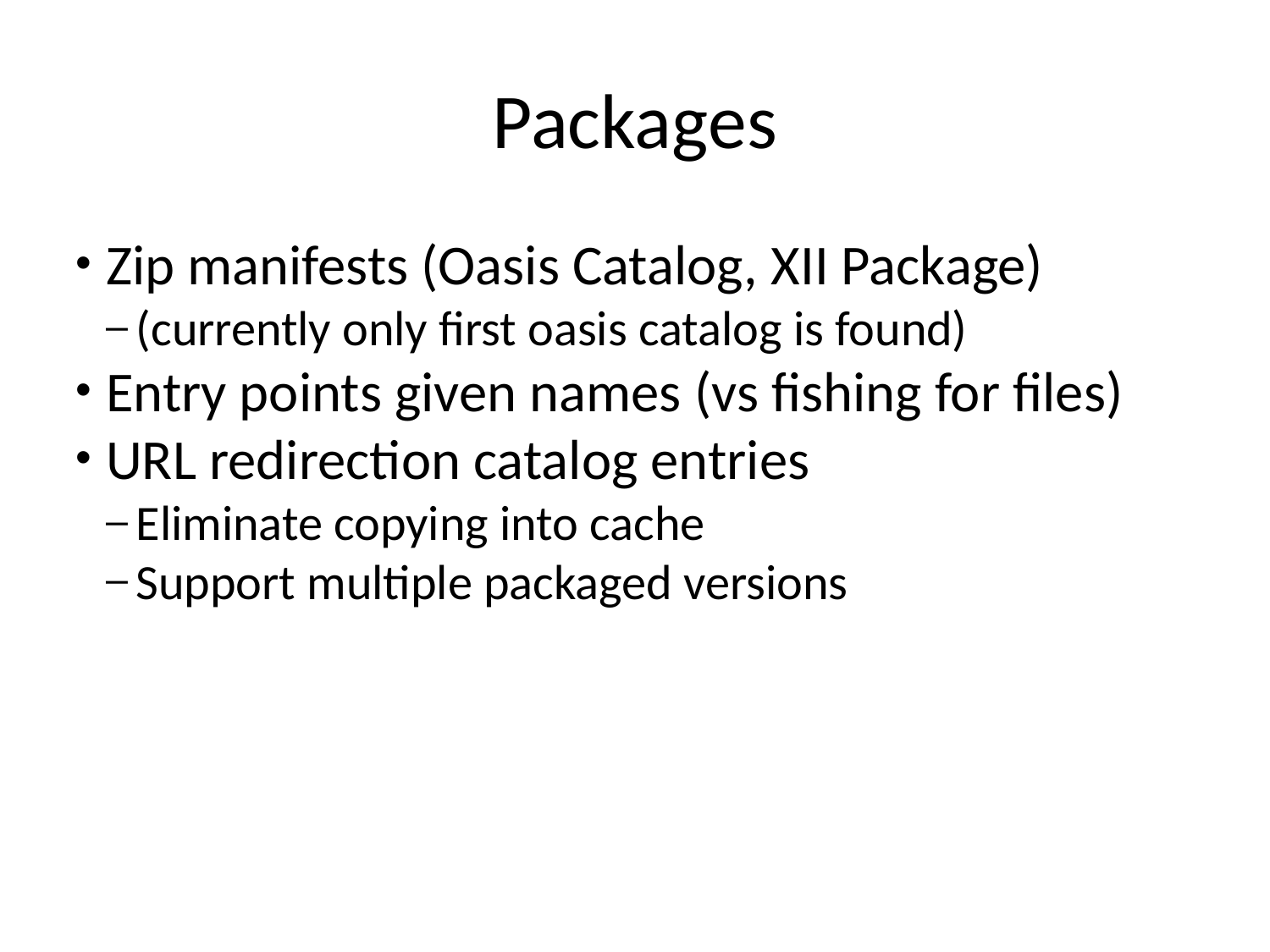

Packages
Zip manifests (Oasis Catalog, XII Package)
(currently only first oasis catalog is found)
Entry points given names (vs fishing for files)
URL redirection catalog entries
Eliminate copying into cache
Support multiple packaged versions